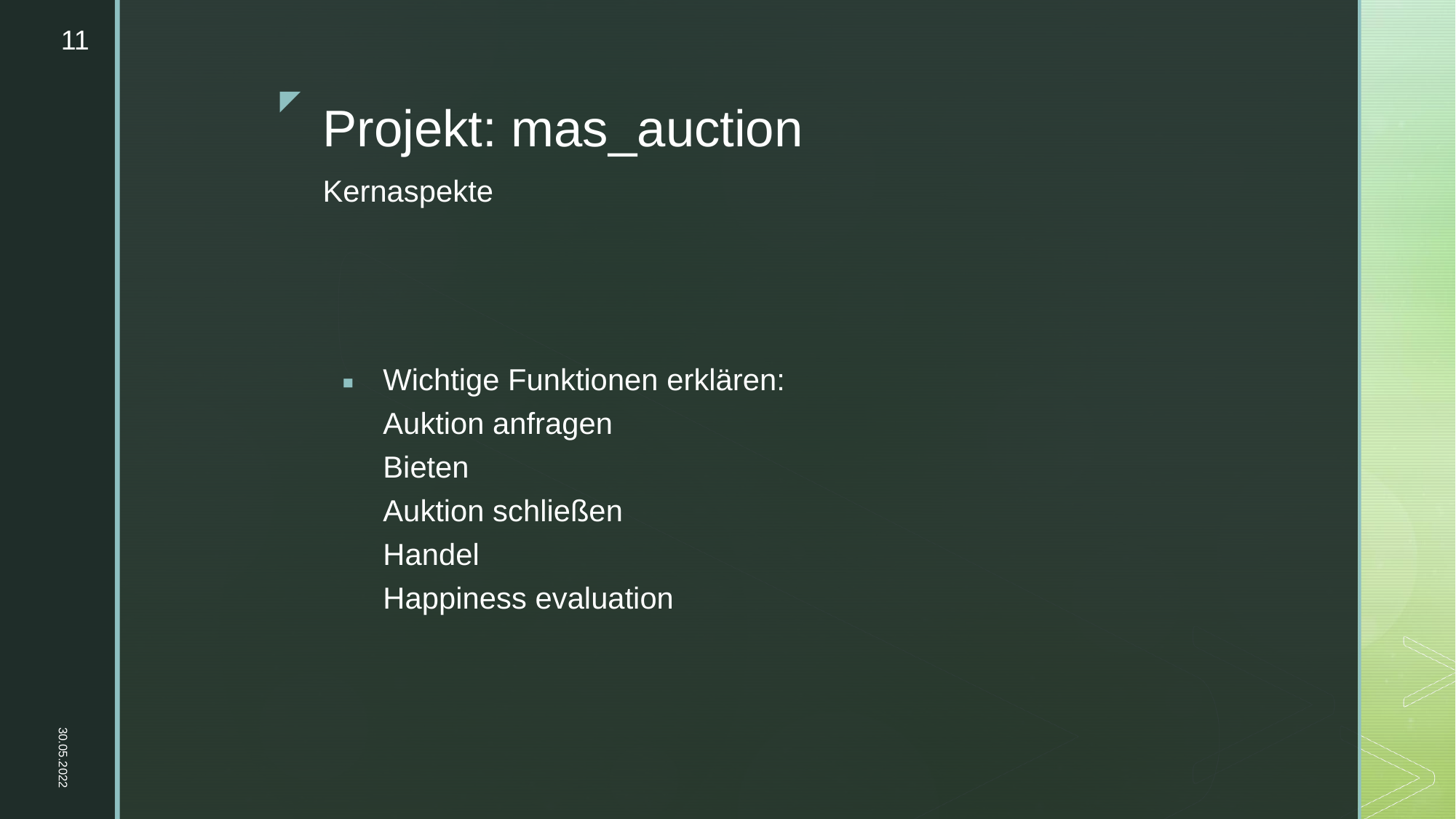

11
# Projekt: mas_auction Kernaspekte
Wichtige Funktionen erklären:
Auktion anfragen
Bieten
Auktion schließen
Handel
Happiness evaluation
30.05.2022